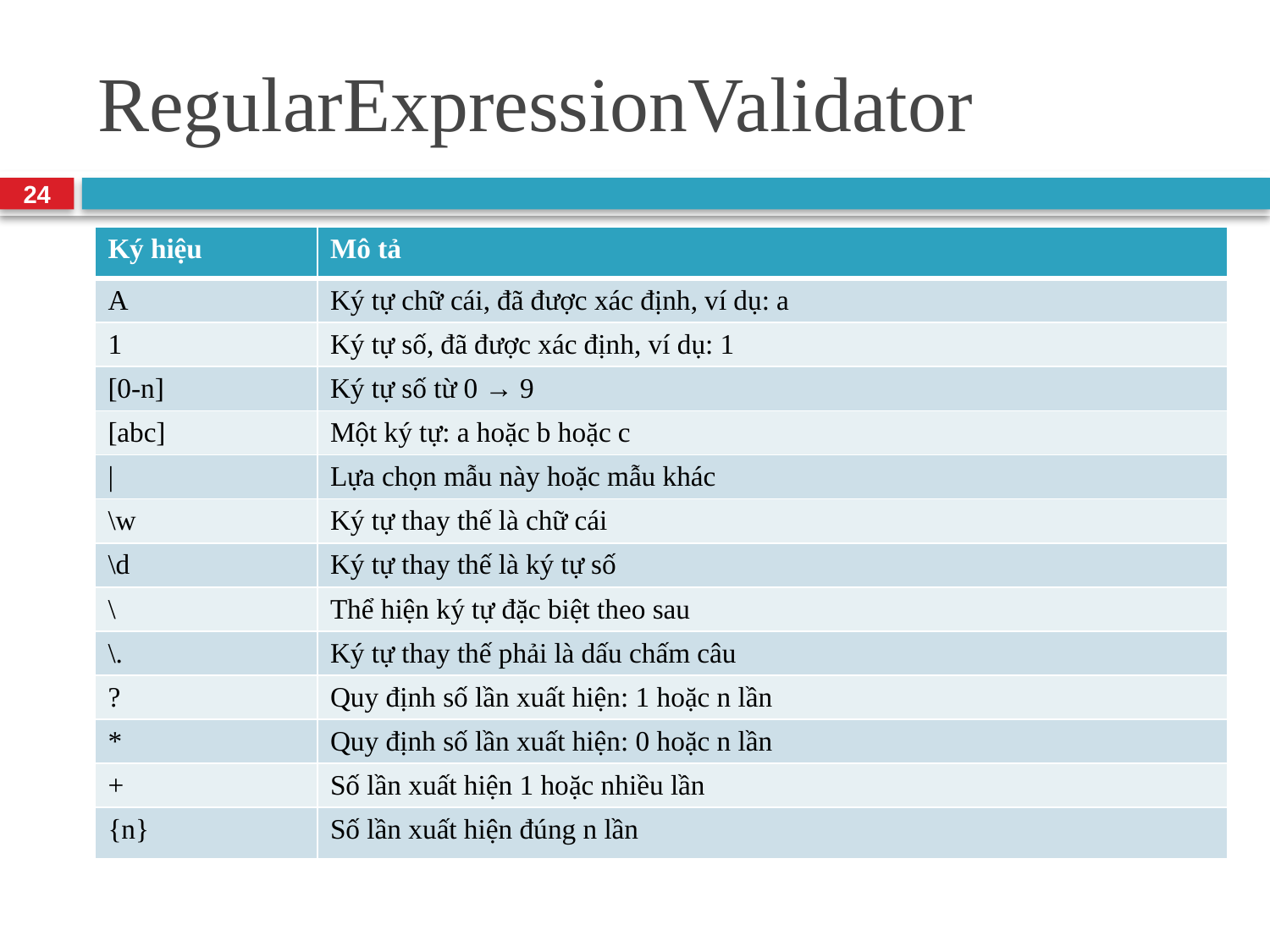

# RegularExpressionValidator
24
| Ký hiệu | Mô tả |
| --- | --- |
| A | Ký tự chữ cái, đã được xác định, ví dụ: a |
| 1 | Ký tự số, đã được xác định, ví dụ: 1 |
| [0-n] | Ký tự số từ 0 → 9 |
| [abc] | Một ký tự: a hoặc b hoặc c |
| | | Lựa chọn mẫu này hoặc mẫu khác |
| \w | Ký tự thay thế là chữ cái |
| \d | Ký tự thay thế là ký tự số |
| \ | Thể hiện ký tự đặc biệt theo sau |
| \. | Ký tự thay thế phải là dấu chấm câu |
| ? | Quy định số lần xuất hiện: 1 hoặc n lần |
| \* | Quy định số lần xuất hiện: 0 hoặc n lần |
| + | Số lần xuất hiện 1 hoặc nhiều lần |
| {n} | Số lần xuất hiện đúng n lần |